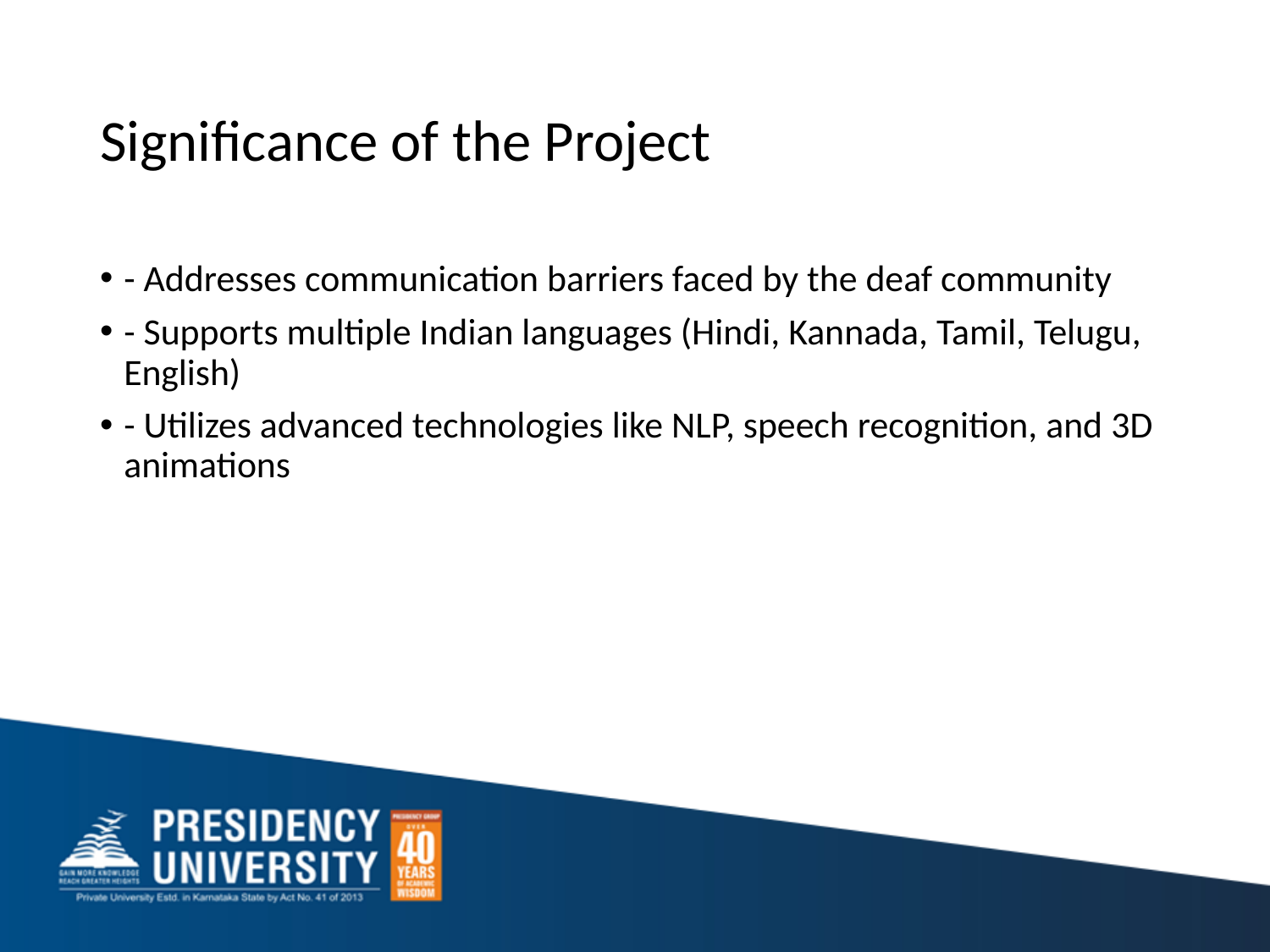

# Significance of the Project
- Addresses communication barriers faced by the deaf community
- Supports multiple Indian languages (Hindi, Kannada, Tamil, Telugu, English)
- Utilizes advanced technologies like NLP, speech recognition, and 3D animations